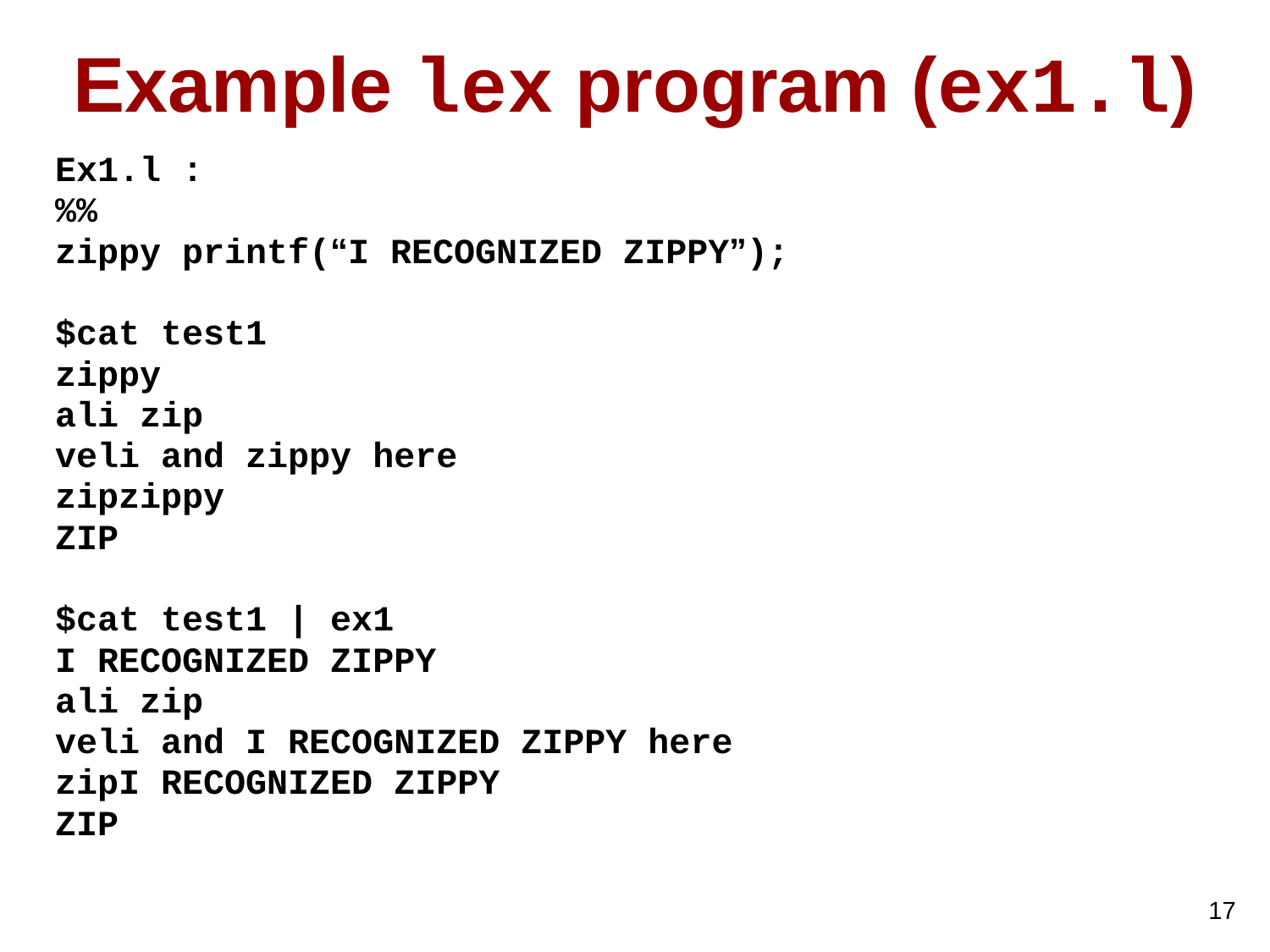

# Example lex program (ex1.l)
Ex1.l :
%%
zippy printf(“I RECOGNIZED ZIPPY”);

$cat test1
zippy
ali zip
veli and zippy here
zipzippy
ZIP

$cat test1 | ex1
I RECOGNIZED ZIPPY
ali zip
veli and I RECOGNIZED ZIPPY here
zipI RECOGNIZED ZIPPY
ZIP
17